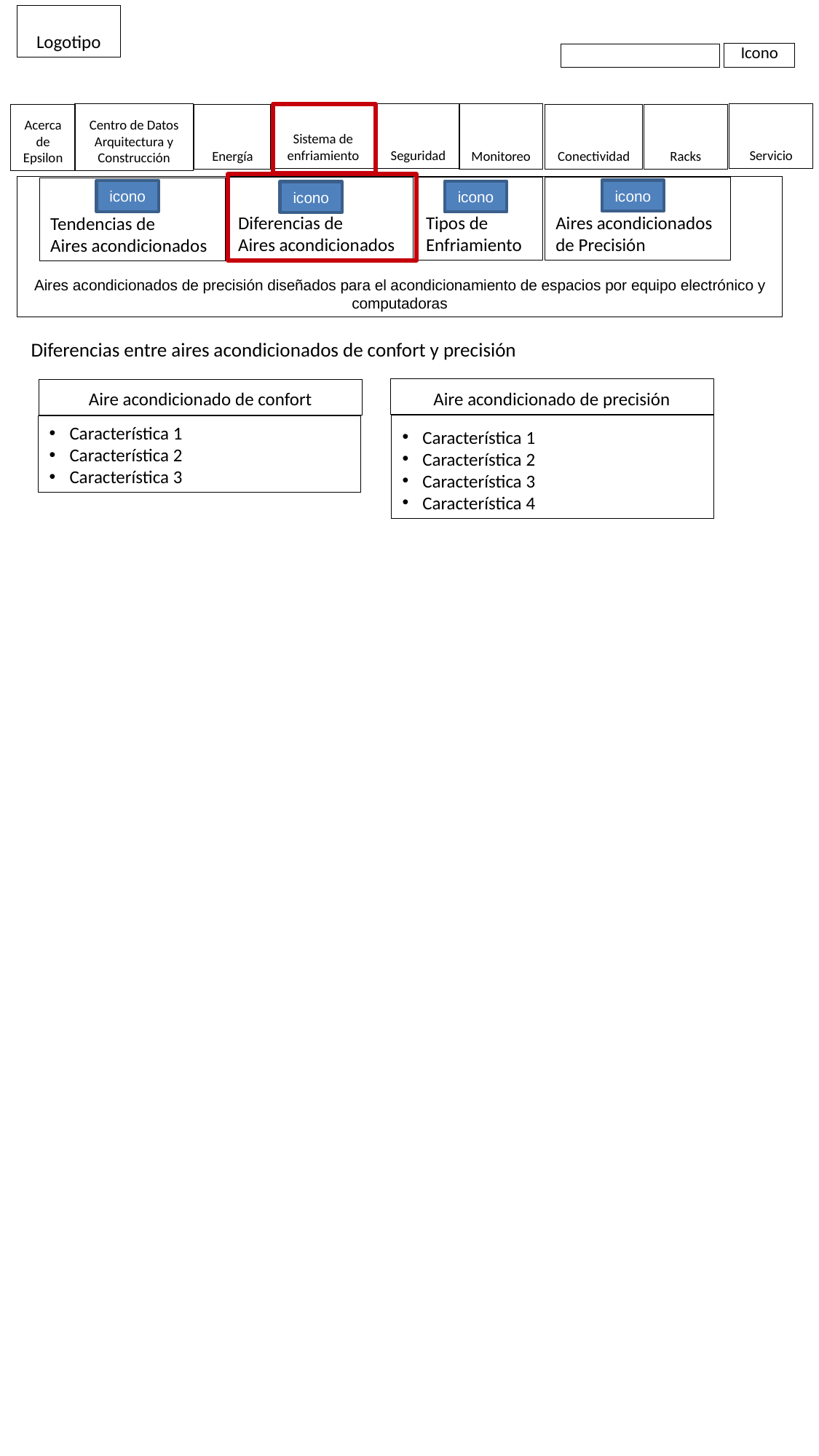

Logotipo
Icono

Servicio
Seguridad
Sistema de enfriamiento
Monitoreo
Centro de Datos Arquitectura y Construcción

Conectividad
Racks
Energía
Acerca de Epsilon

Aires acondicionados de precisión diseñados para el acondicionamiento de espacios por equipo electrónico y computadoras
Tipos de
Enfriamiento
Aires acondicionados de Precisión
Diferencias de
Aires acondicionados
Tendencias de
Aires acondicionados
icono
icono
icono
icono
Diferencias entre aires acondicionados de confort y precisión
Aire acondicionado de precisión
Aire acondicionado de confort
Característica 1
Característica 2
Característica 3
Característica 4
Característica 1
Característica 2
Característica 3